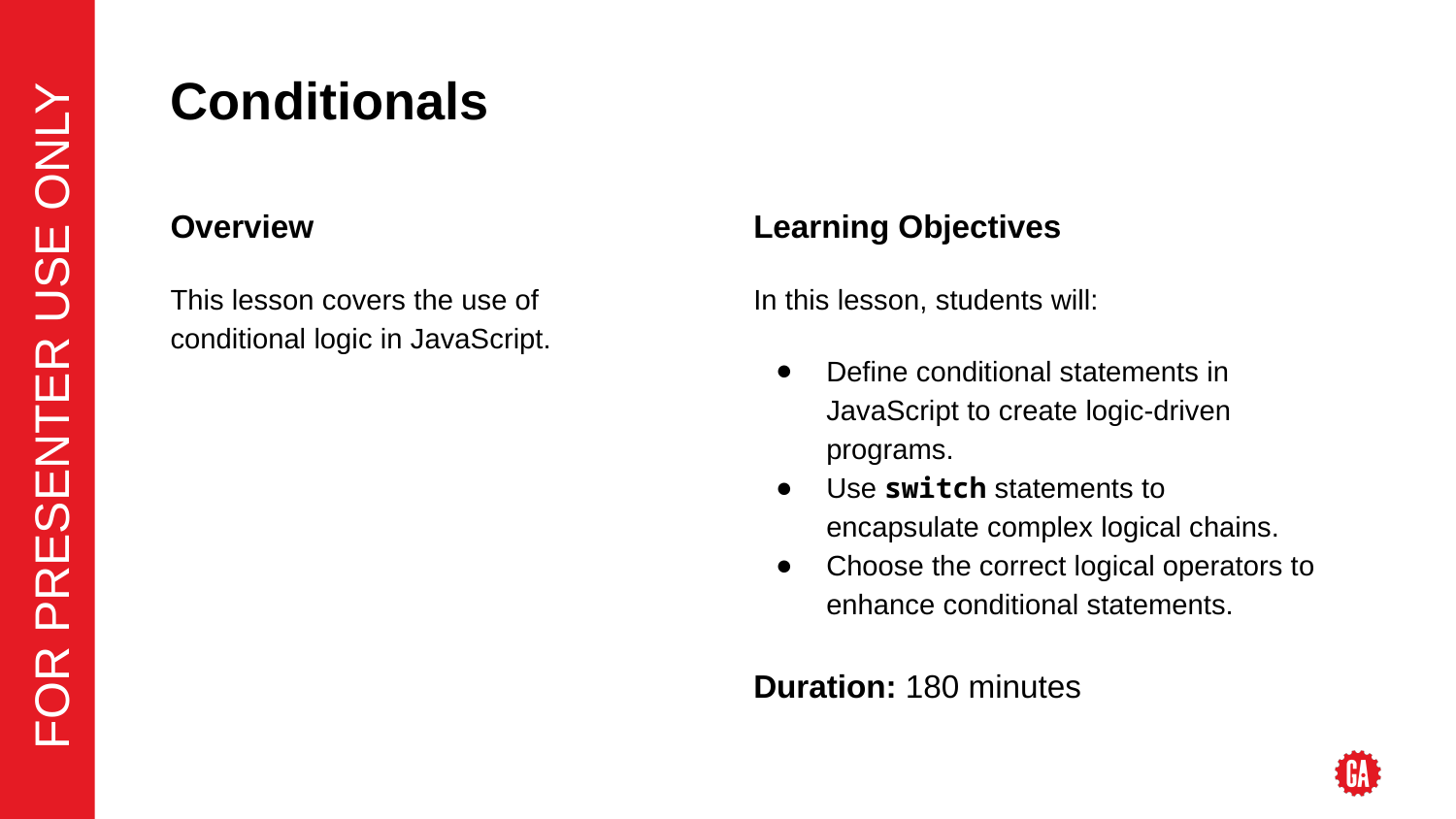

# Conditionals
Overview
This lesson covers the use of conditional logic in JavaScript.

Learning Objectives
In this lesson, students will:
Define conditional statements in JavaScript to create logic-driven programs.
Use switch statements to encapsulate complex logical chains.
Choose the correct logical operators to enhance conditional statements.
Duration: 180 minutes